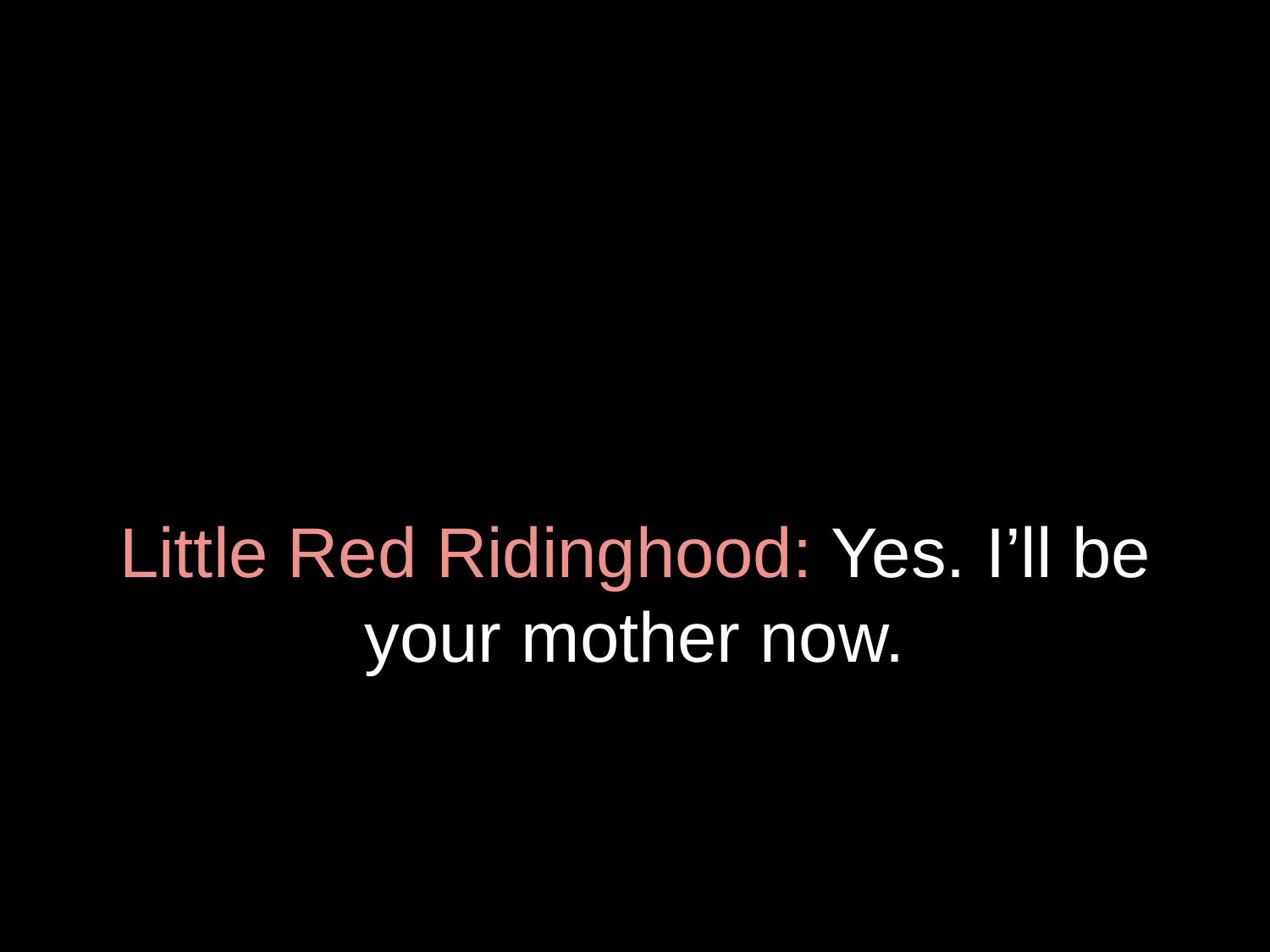

# Little Red Ridinghood: Yes. I’ll be your mother now.